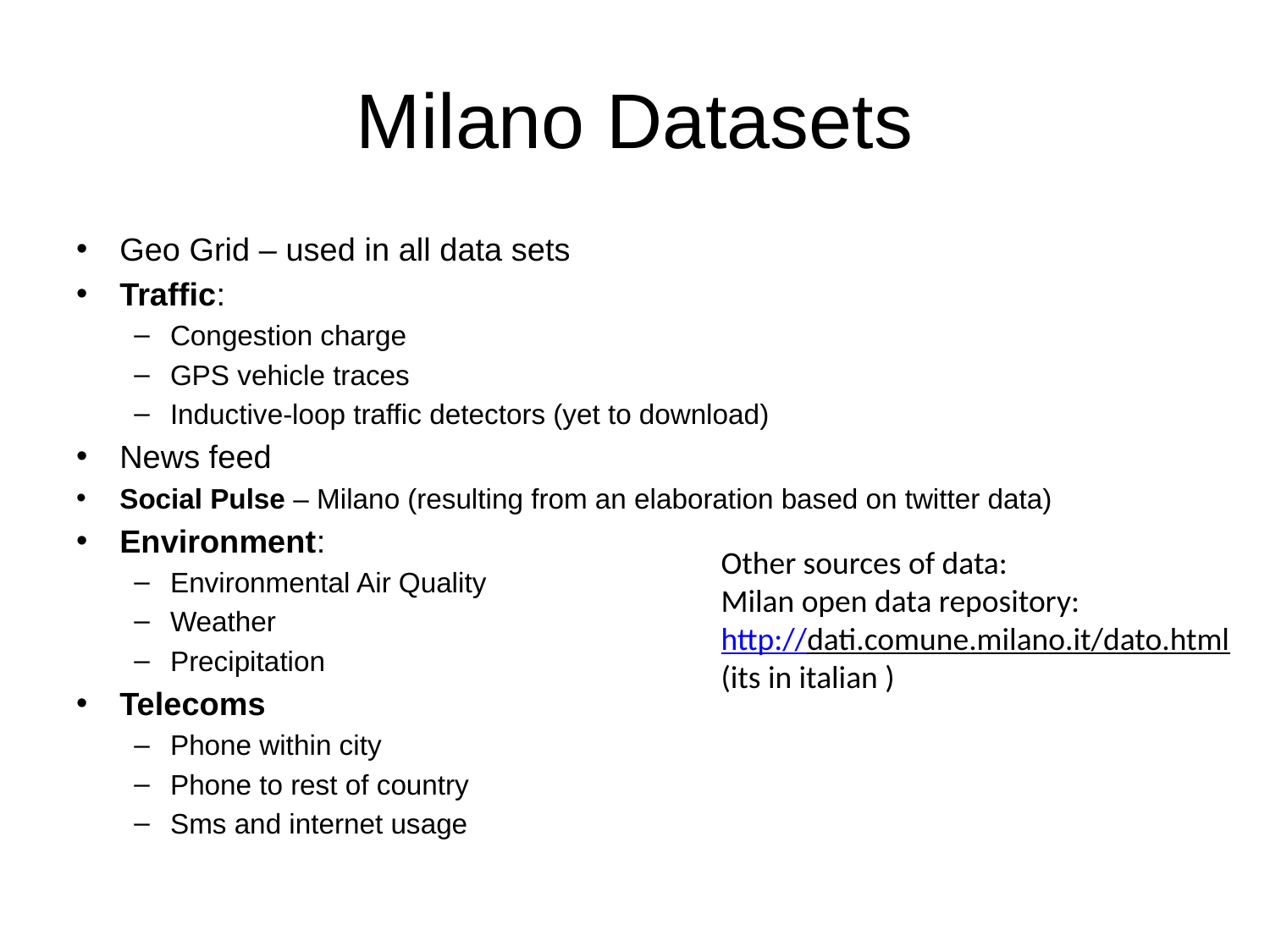

# Milano Datasets
Geo Grid – used in all data sets
Traffic:
Congestion charge
GPS vehicle traces
Inductive-loop traffic detectors (yet to download)
News feed
Social Pulse – Milano (resulting from an elaboration based on twitter data)
Environment:
Environmental Air Quality
Weather
Precipitation
Telecoms
Phone within city
Phone to rest of country
Sms and internet usage

Other sources of data:
Milan open data repository:
http://dati.comune.milano.it/dato.html
(its in italian )